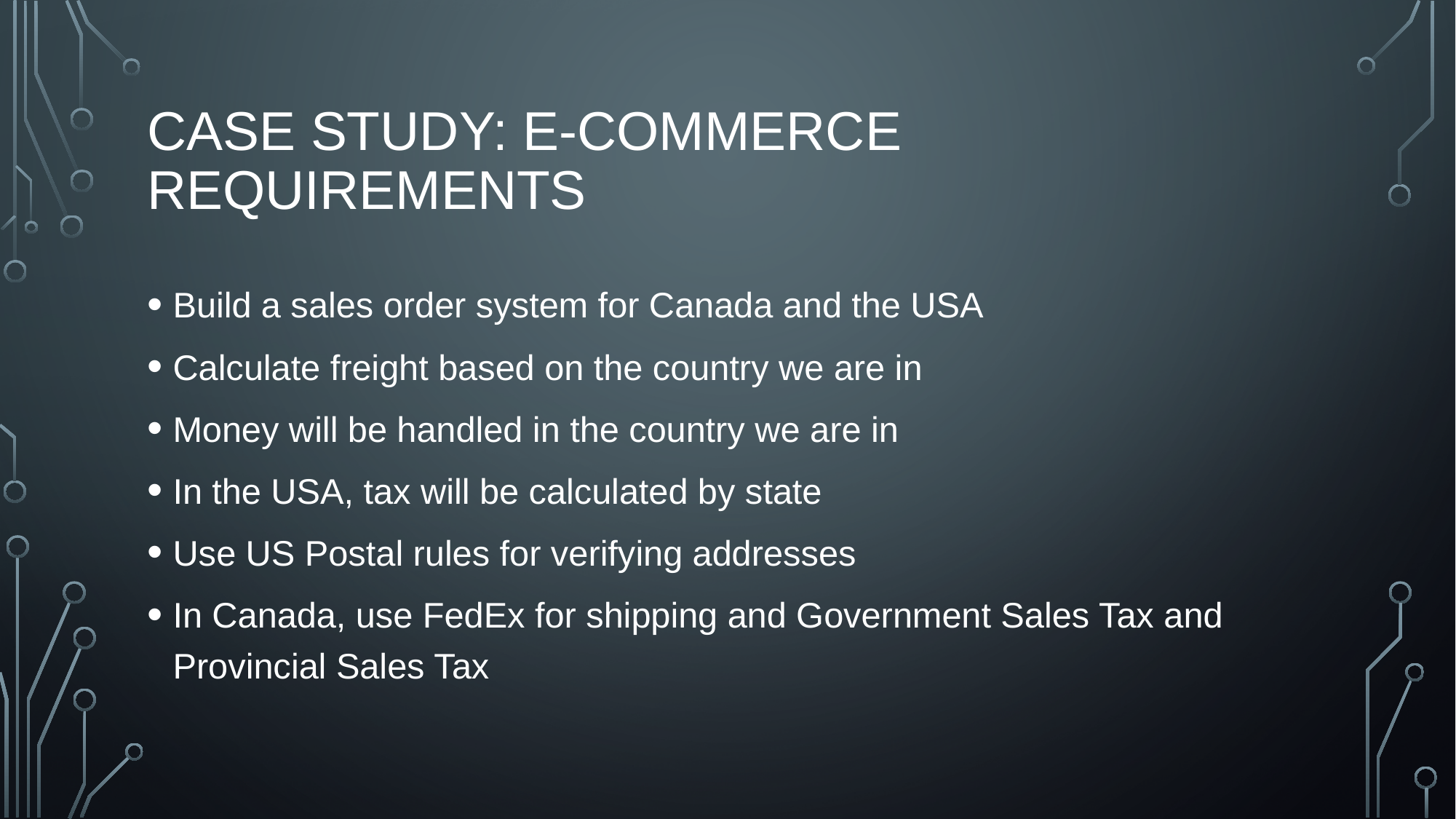

# Case study: e-commerce requirements
Build a sales order system for Canada and the USA
Calculate freight based on the country we are in
Money will be handled in the country we are in
In the USA, tax will be calculated by state
Use US Postal rules for verifying addresses
In Canada, use FedEx for shipping and Government Sales Tax and Provincial Sales Tax